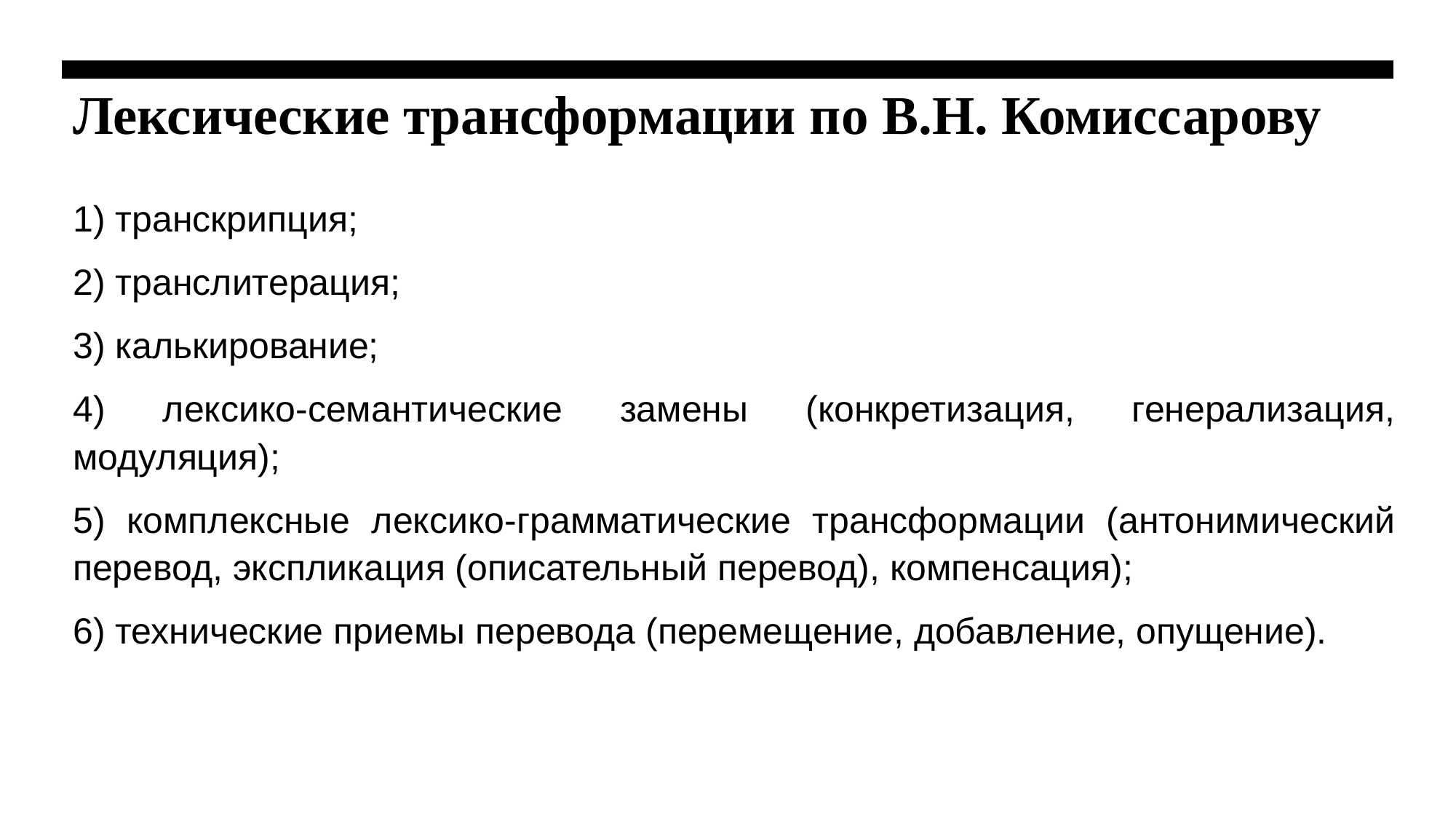

# Лексические трансформации по В.Н. Комиссарову
1) транскрипция;
2) транслитерация;
3) калькирование;
4) лексико-семантические замены (конкретизация, генерализация, модуляция);
5) комплексные лексико-грамматические трансформации (антонимический перевод, экспликация (описательный перевод), компенсация);
6) технические приемы перевода (перемещение, добавление, опущение).